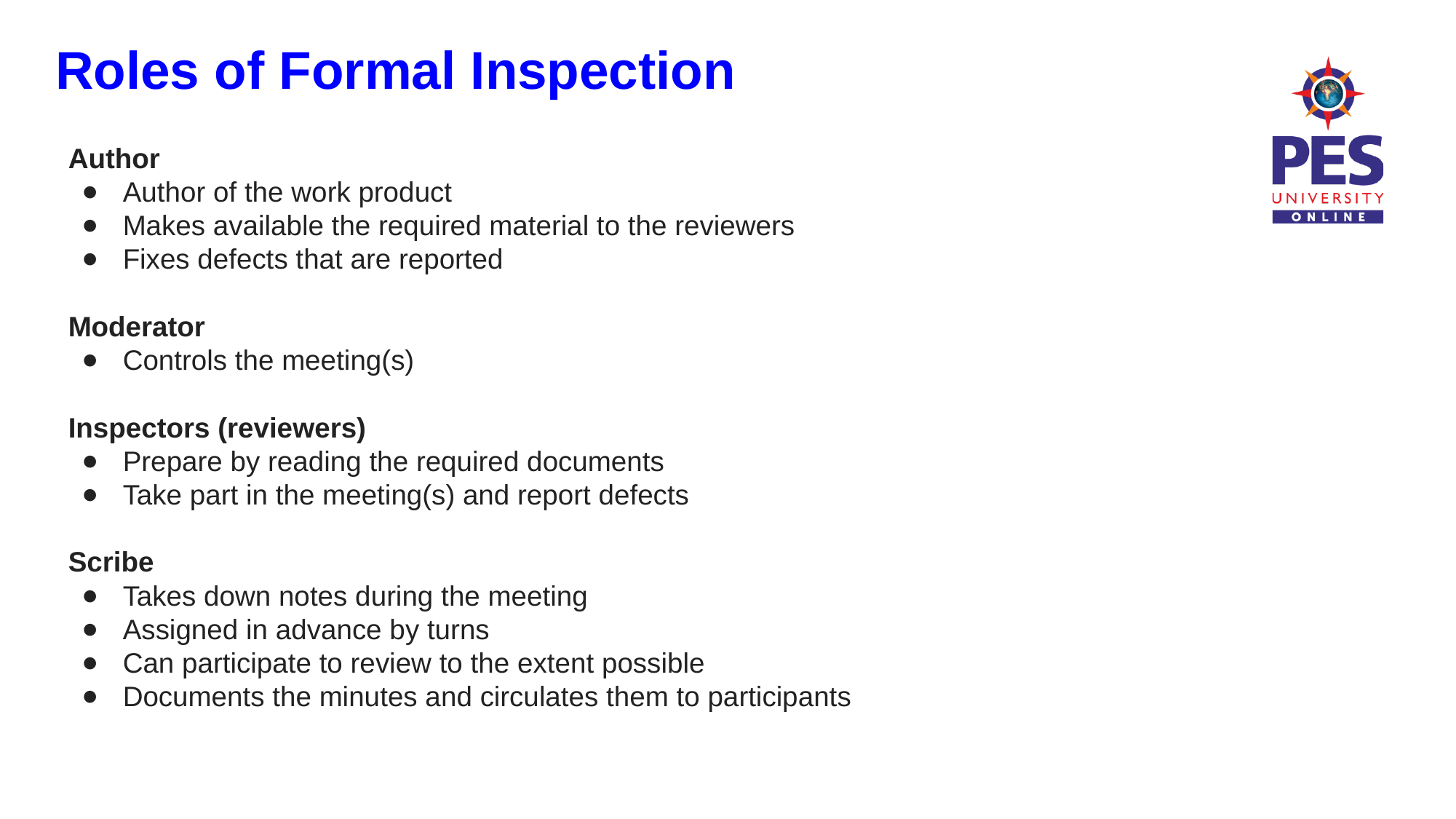

Roles of Formal Inspection

Author
Author of the work product
Makes available the required material to the reviewers
Fixes defects that are reported

Moderator
Controls the meeting(s)

Inspectors (reviewers)
Prepare by reading the required documents
Take part in the meeting(s) and report defects

Scribe
Takes down notes during the meeting
Assigned in advance by turns
Can participate to review to the extent possible
Documents the minutes and circulates them to participants